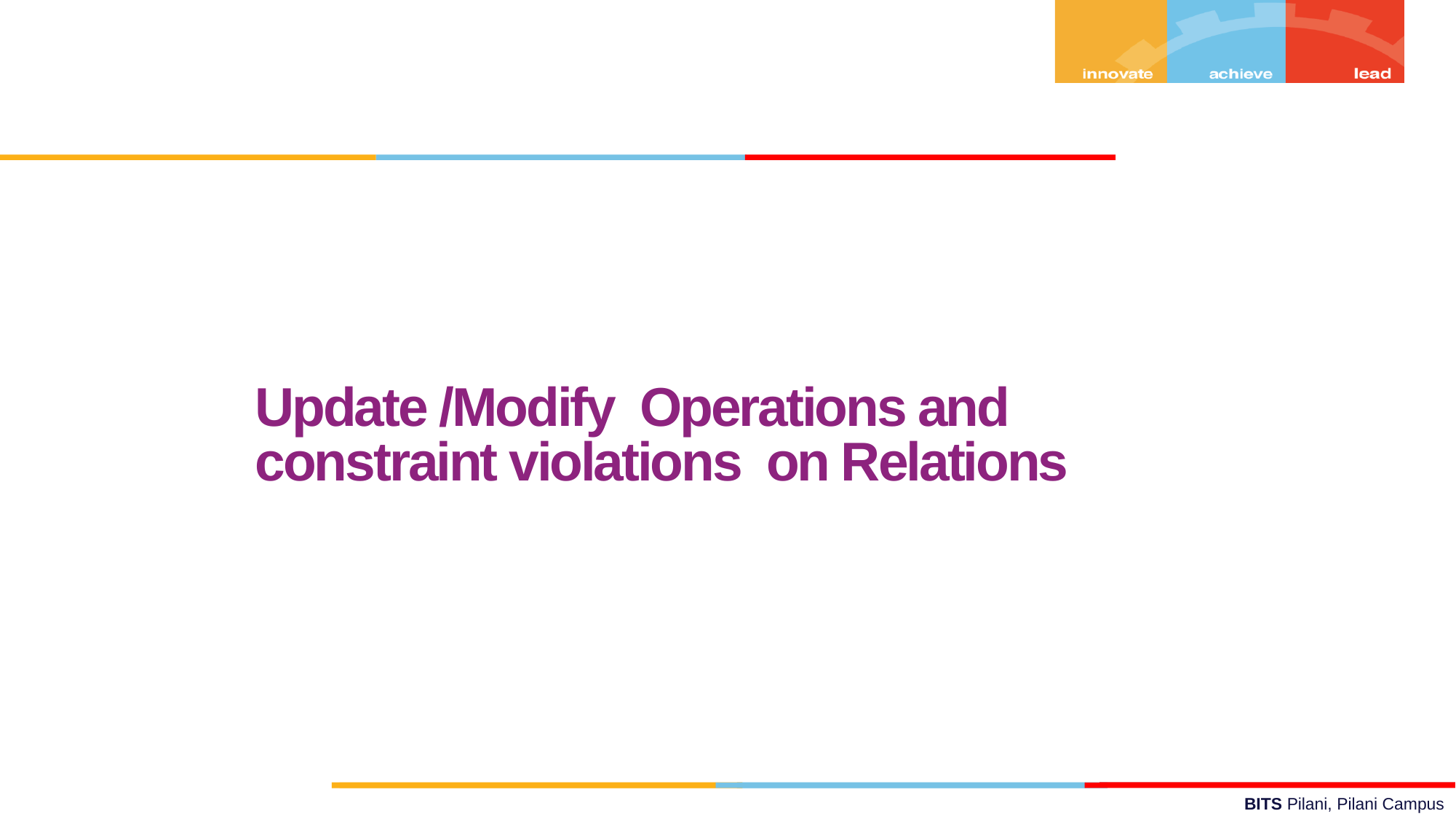

Update /Modify  Operations and constraint violations  on Relations